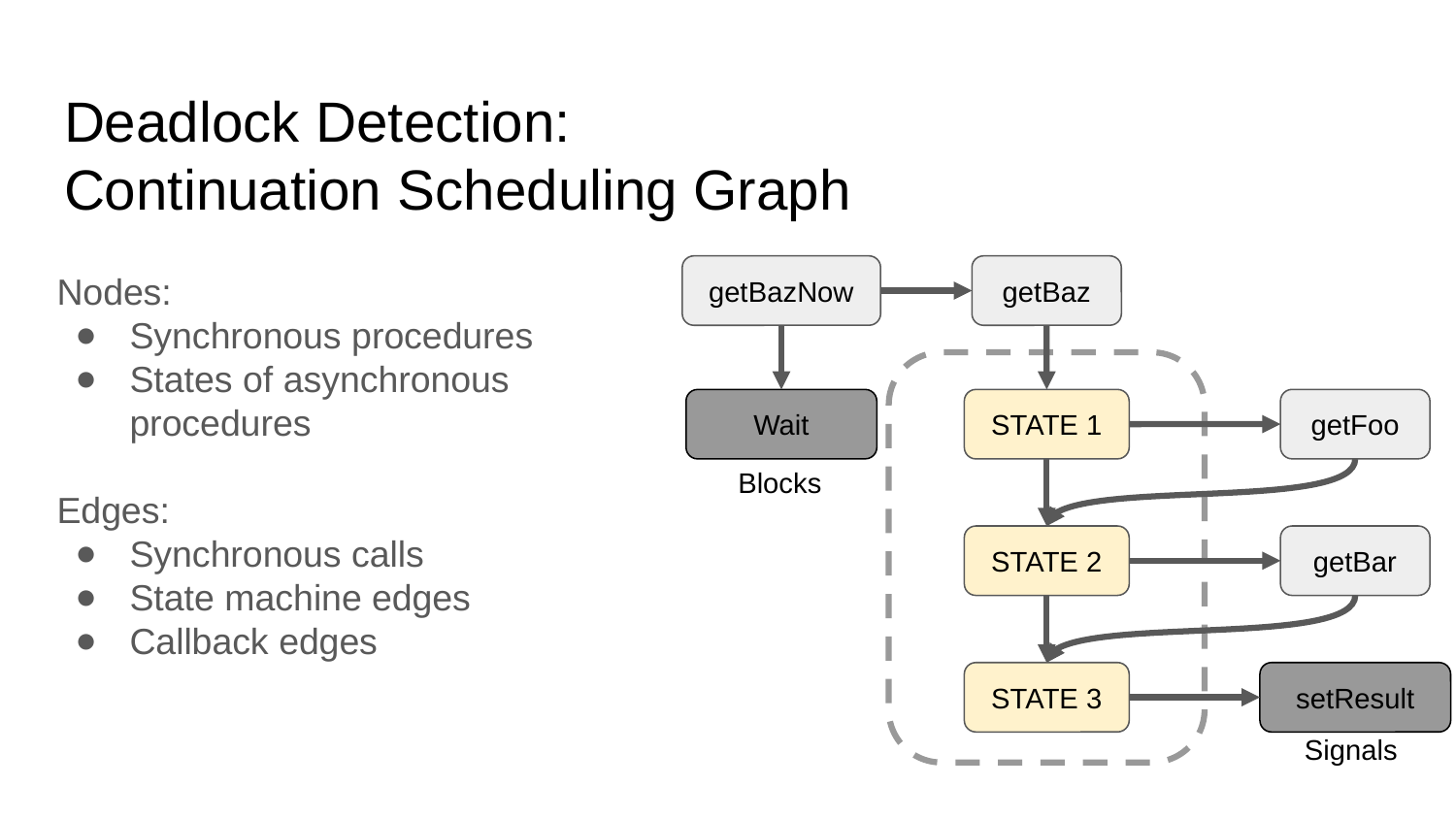

# Deadlock Detection:
Continuation Scheduling Graph

Nodes:
Synchronous procedures
States of asynchronous procedures

Edges:
Synchronous calls
State machine edges
Callback edges

getBazNow
getBaz

getFoo
Wait
STATE 1
Blocks
getBar
STATE 2
setResult
STATE 3
Signals